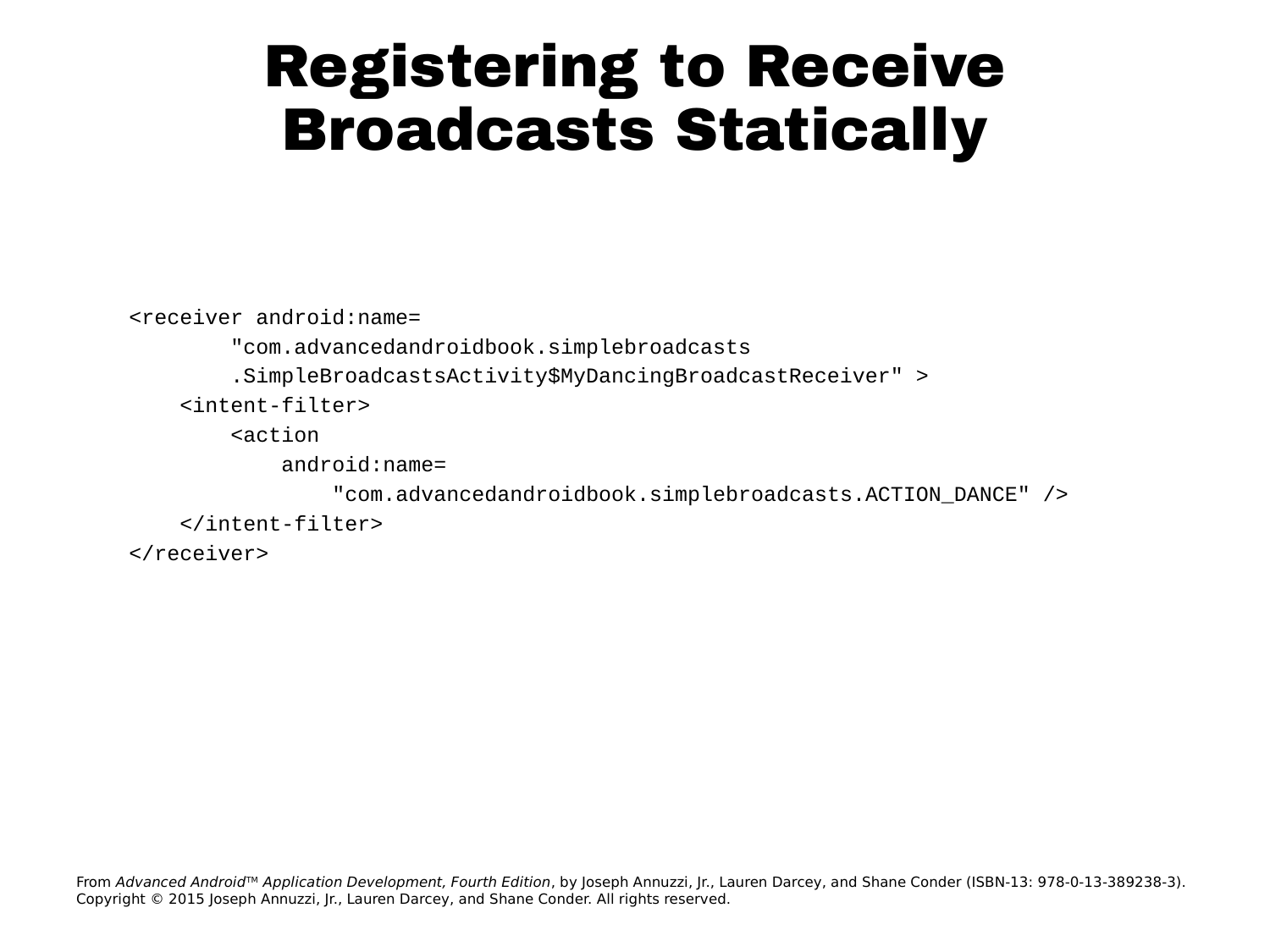

# Registering to Receive Broadcasts Statically

<receiver android:name=
        "com.advancedandroidbook.simplebroadcasts
        .SimpleBroadcastsActivity$MyDancingBroadcastReceiver" >
    <intent-filter>
        <action
            android:name=
                "com.advancedandroidbook.simplebroadcasts.ACTION_DANCE" />
    </intent-filter>
</receiver>

From Advanced AndroidTM Application Development, Fourth Edition, by Joseph Annuzzi, Jr., Lauren Darcey, and Shane Conder (ISBN-13: 978-0-13-389238-3). Copyright © 2015 Joseph Annuzzi, Jr., Lauren Darcey, and Shane Conder. All rights reserved.